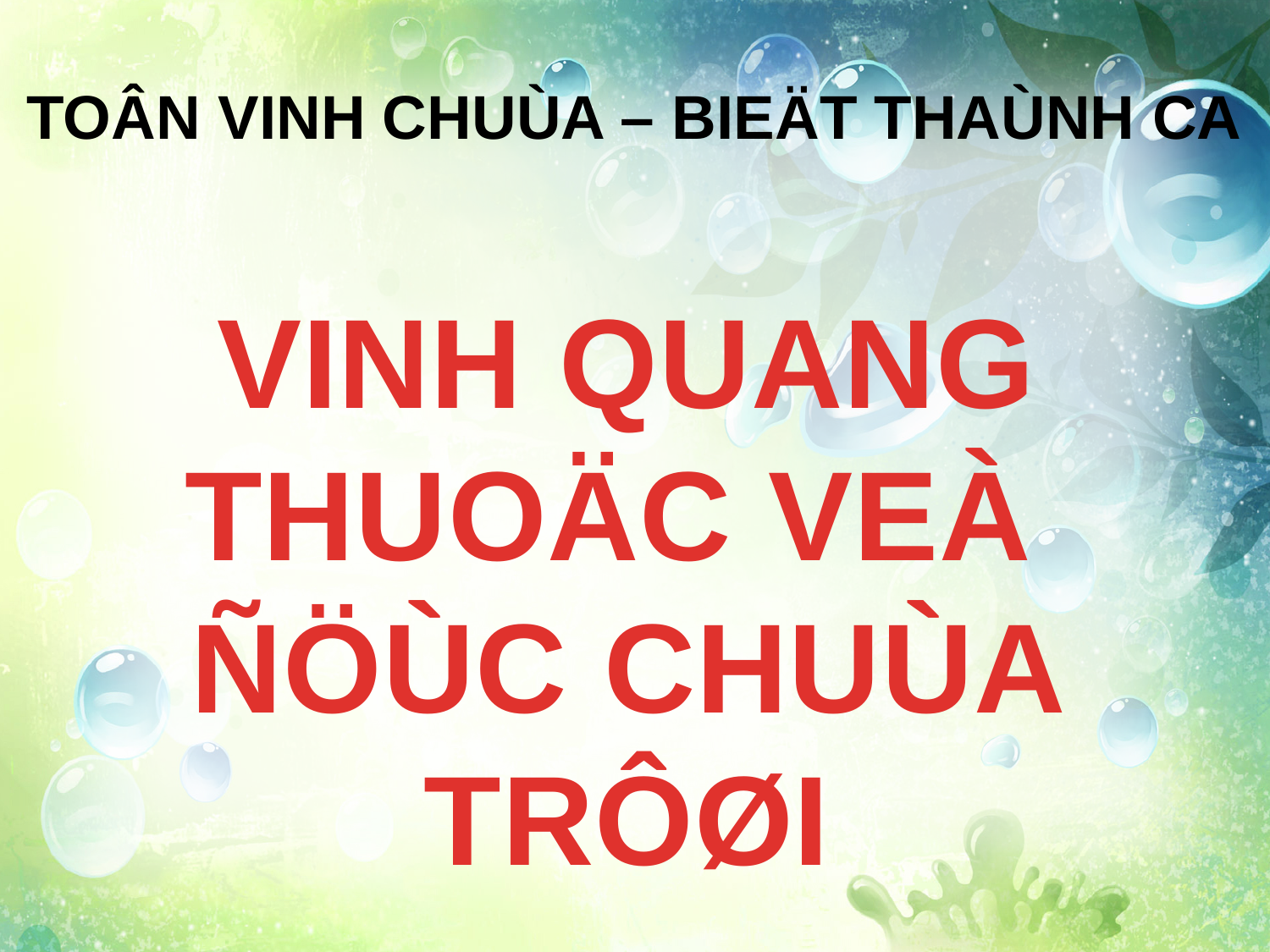

TOÂN VINH CHUÙA – BIEÄT THAÙNH CA
VINH QUANG THUOÄC VEÀ
ÑÖÙC CHUÙA TRÔØI